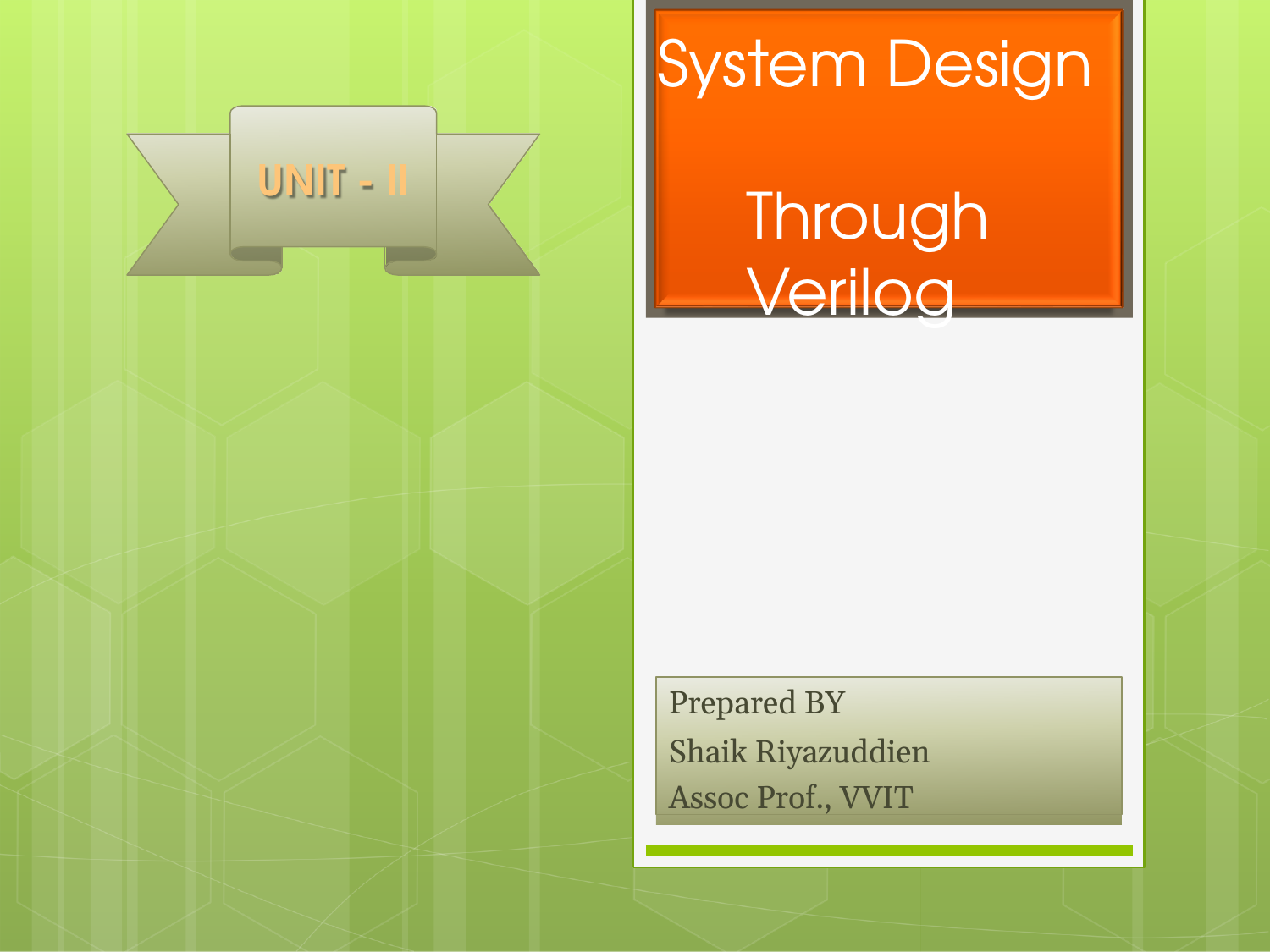

# System Design Through Verilog

UNIT - II

Prepared BY
Shaik Riyazuddien Assoc Prof., VVIT